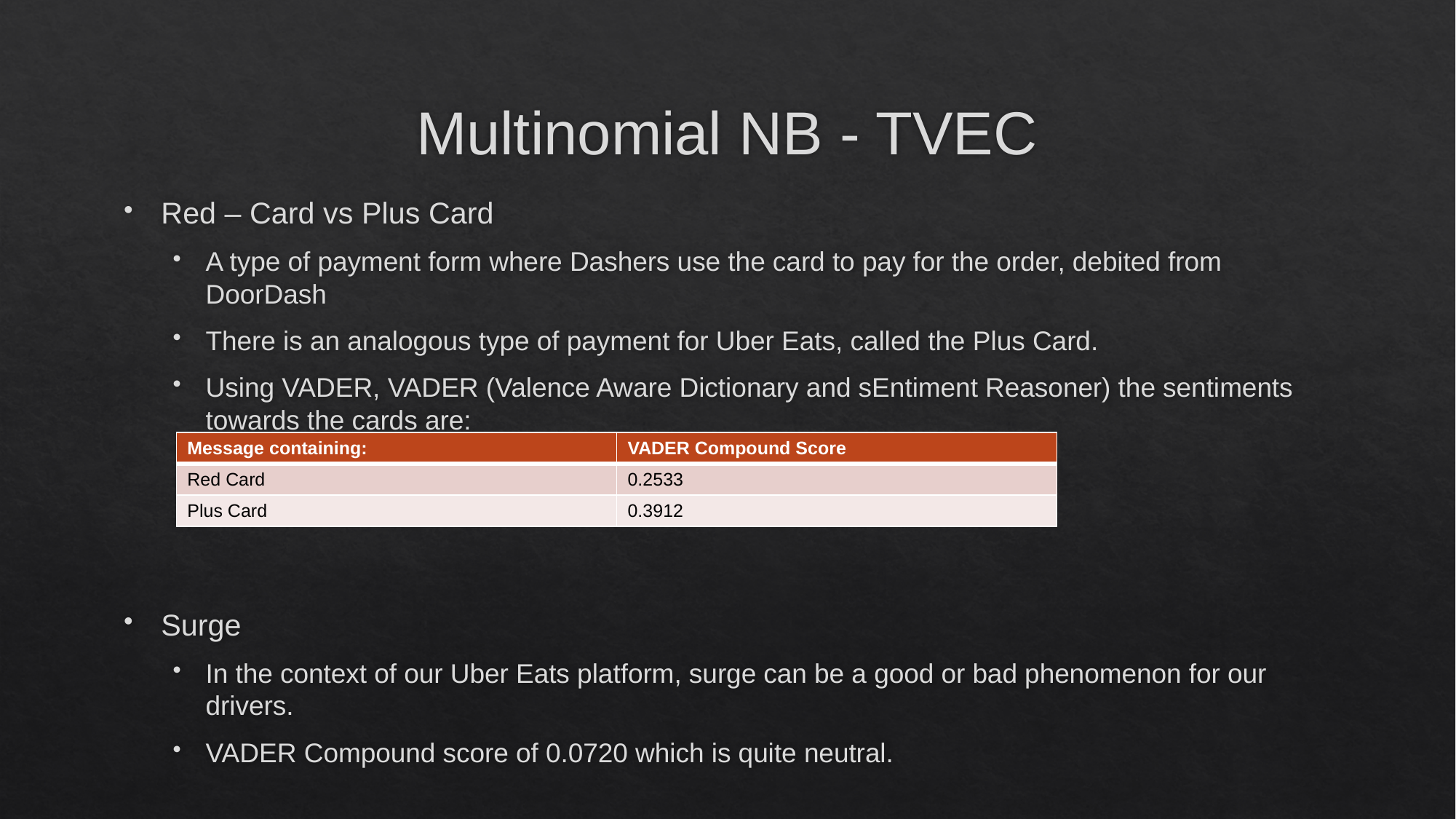

# Multinomial NB - TVEC
Red – Card vs Plus Card
A type of payment form where Dashers use the card to pay for the order, debited from DoorDash
There is an analogous type of payment for Uber Eats, called the Plus Card.
Using VADER, VADER (Valence Aware Dictionary and sEntiment Reasoner) the sentiments towards the cards are:

Surge
In the context of our Uber Eats platform, surge can be a good or bad phenomenon for our drivers.
VADER Compound score of 0.0720 which is quite neutral.
| Message containing: | VADER Compound Score |
| --- | --- |
| Red Card | 0.2533 |
| Plus Card | 0.3912 |